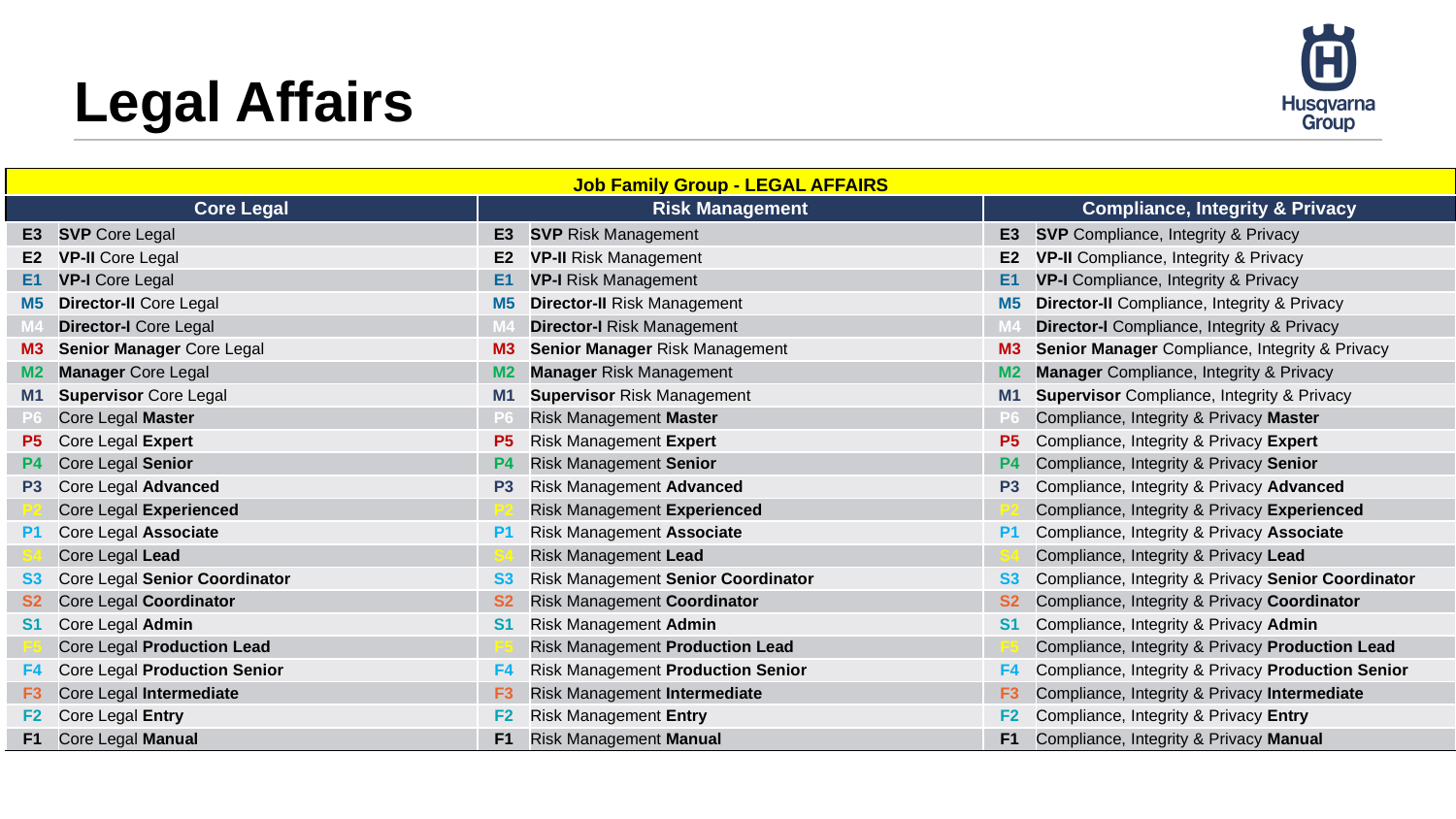

# Legal Affairs
| Job Family Group - LEGAL AFFAIRS |  |  |  |  |  |
| --- | --- | --- | --- | --- | --- |
| Core Legal |  | Risk Management |  | Compliance, Integrity & Privacy |  |
| E3 | SVP Core Legal | E3 | SVP Risk Management | E3 | SVP Compliance, Integrity & Privacy |
| E2 | VP-II Core Legal | E2 | VP-II Risk Management | E2 | VP-II Compliance, Integrity & Privacy |
| E1 | VP-I Core Legal | E1 | VP-I Risk Management | E1 | VP-I Compliance, Integrity & Privacy |
| M5 | Director-II Core Legal | M5 | Director-II Risk Management | M5 | Director-II Compliance, Integrity & Privacy |
| M4 | Director-I Core Legal | M4 | Director-I Risk Management | M4 | Director-I Compliance, Integrity & Privacy |
| M3 | Senior Manager Core Legal | M3 | Senior Manager Risk Management | M3 | Senior Manager Compliance, Integrity & Privacy |
| M2 | Manager Core Legal | M2 | Manager Risk Management | M2 | Manager Compliance, Integrity & Privacy |
| M1 | Supervisor Core Legal | M1 | Supervisor Risk Management | M1 | Supervisor Compliance, Integrity & Privacy |
| P6 | Core Legal Master | P6 | Risk Management Master | P6 | Compliance, Integrity & Privacy Master |
| P5 | Core Legal Expert | P5 | Risk Management Expert | P5 | Compliance, Integrity & Privacy Expert |
| P4 | Core Legal Senior | P4 | Risk Management Senior | P4 | Compliance, Integrity & Privacy Senior |
| P3 | Core Legal Advanced | P3 | Risk Management Advanced | P3 | Compliance, Integrity & Privacy Advanced |
| P2 | Core Legal Experienced | P2 | Risk Management Experienced | P2 | Compliance, Integrity & Privacy Experienced |
| P1 | Core Legal Associate | P1 | Risk Management Associate | P1 | Compliance, Integrity & Privacy Associate |
| S4 | Core Legal Lead | S4 | Risk Management Lead | S4 | Compliance, Integrity & Privacy Lead |
| S3 | Core Legal Senior Coordinator | S3 | Risk Management Senior Coordinator | S3 | Compliance, Integrity & Privacy Senior Coordinator |
| S2 | Core Legal Coordinator | S2 | Risk Management Coordinator | S2 | Compliance, Integrity & Privacy Coordinator |
| S1 | Core Legal Admin | S1 | Risk Management Admin | S1 | Compliance, Integrity & Privacy Admin |
| F5 | Core Legal Production Lead | F5 | Risk Management Production Lead | F5 | Compliance, Integrity & Privacy Production Lead |
| F4 | Core Legal Production Senior | F4 | Risk Management Production Senior | F4 | Compliance, Integrity & Privacy Production Senior |
| F3 | Core Legal Intermediate | F3 | Risk Management Intermediate | F3 | Compliance, Integrity & Privacy Intermediate |
| F2 | Core Legal Entry | F2 | Risk Management Entry | F2 | Compliance, Integrity & Privacy Entry |
| F1 | Core Legal Manual | F1 | Risk Management Manual | F1 | Compliance, Integrity & Privacy Manual |